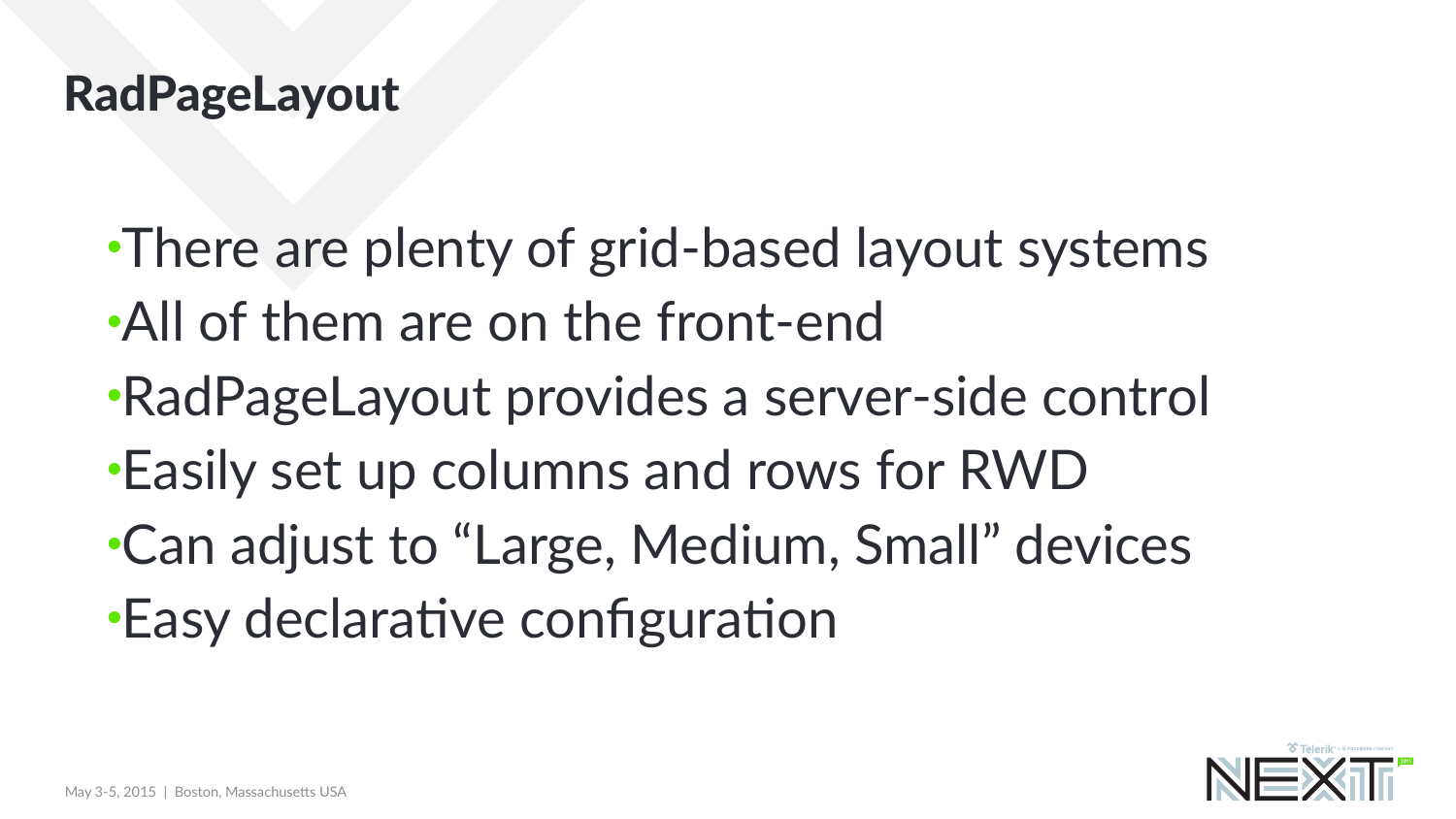

# RadPageLayout
There are plenty of grid-based layout systems
All of them are on the front-end
RadPageLayout provides a server-side control
Easily set up columns and rows for RWD
Can adjust to “Large, Medium, Small” devices
Easy declarative configuration